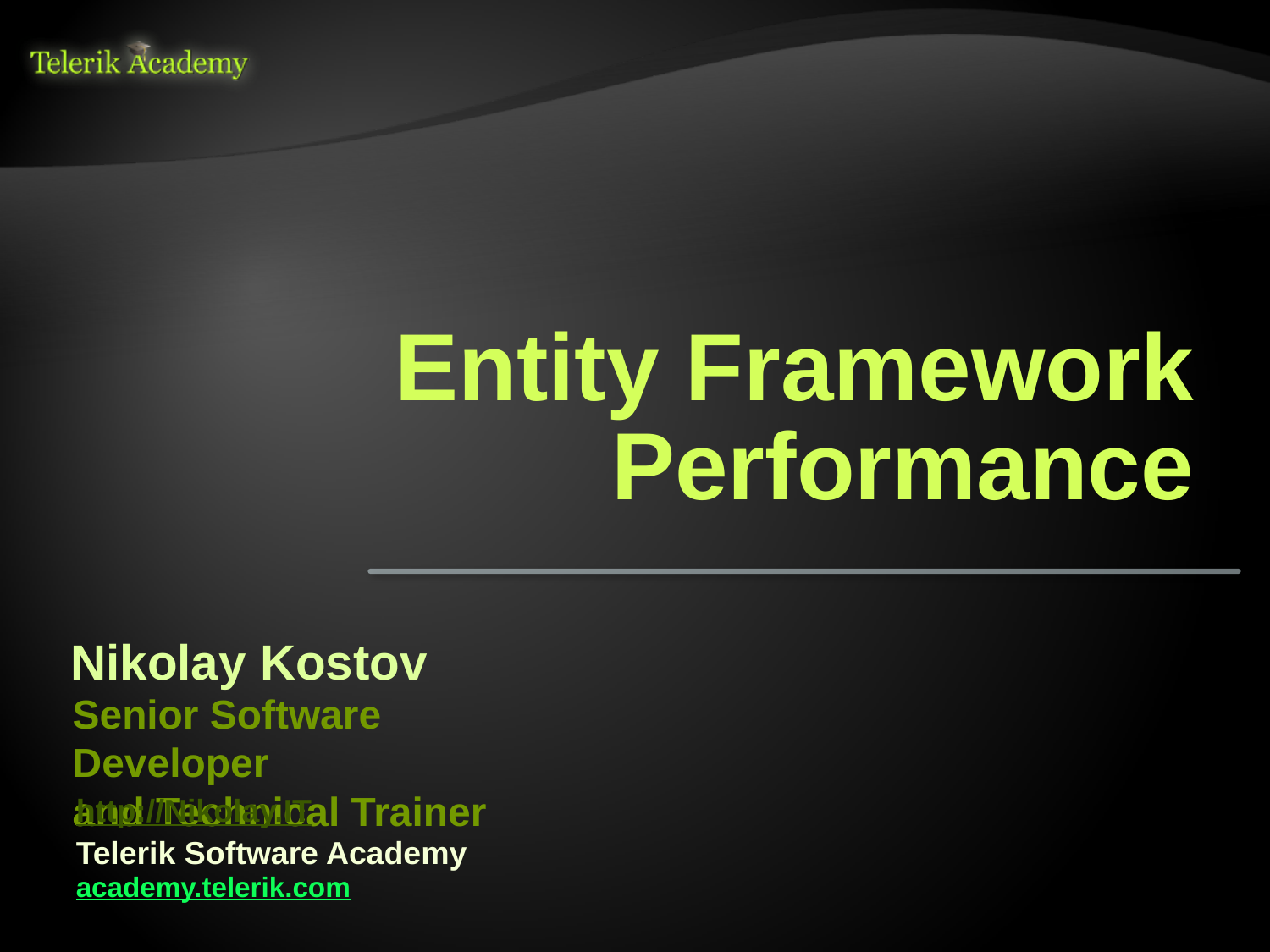

Entity Framework Performance
Nikolay Kostov
Senior Software Developer
and Technical Trainer
http://Nikolay.IT
Telerik Software Academy
academy.telerik.com